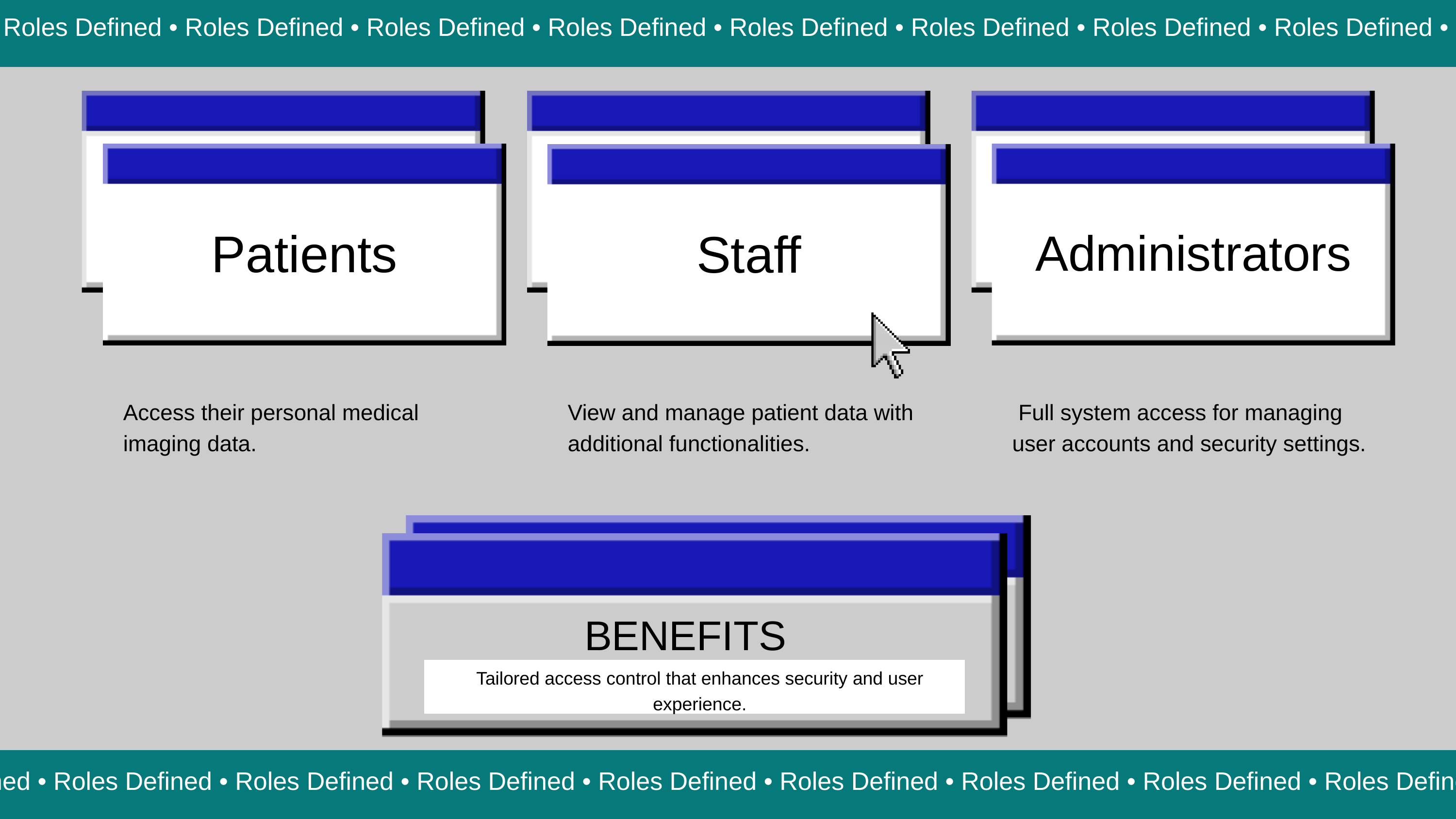

Roles Defined • Roles Defined • Roles Defined • Roles Defined • Roles Defined • Roles Defined • Roles Defined • Roles Defined • Roles Defined • Roles Defined

Patients
Administrators
Staff

Access their personal medical imaging data.

 Full system access for managing user accounts and security settings.

View and manage patient data with additional functionalities.

BENEFITS

Tailored access control that enhances security and user experience.

Roles Defined • Roles Defined • Roles Defined • Roles Defined • Roles Defined • Roles Defined • Roles Defined • Roles Defined • Roles Defined • Roles Defined